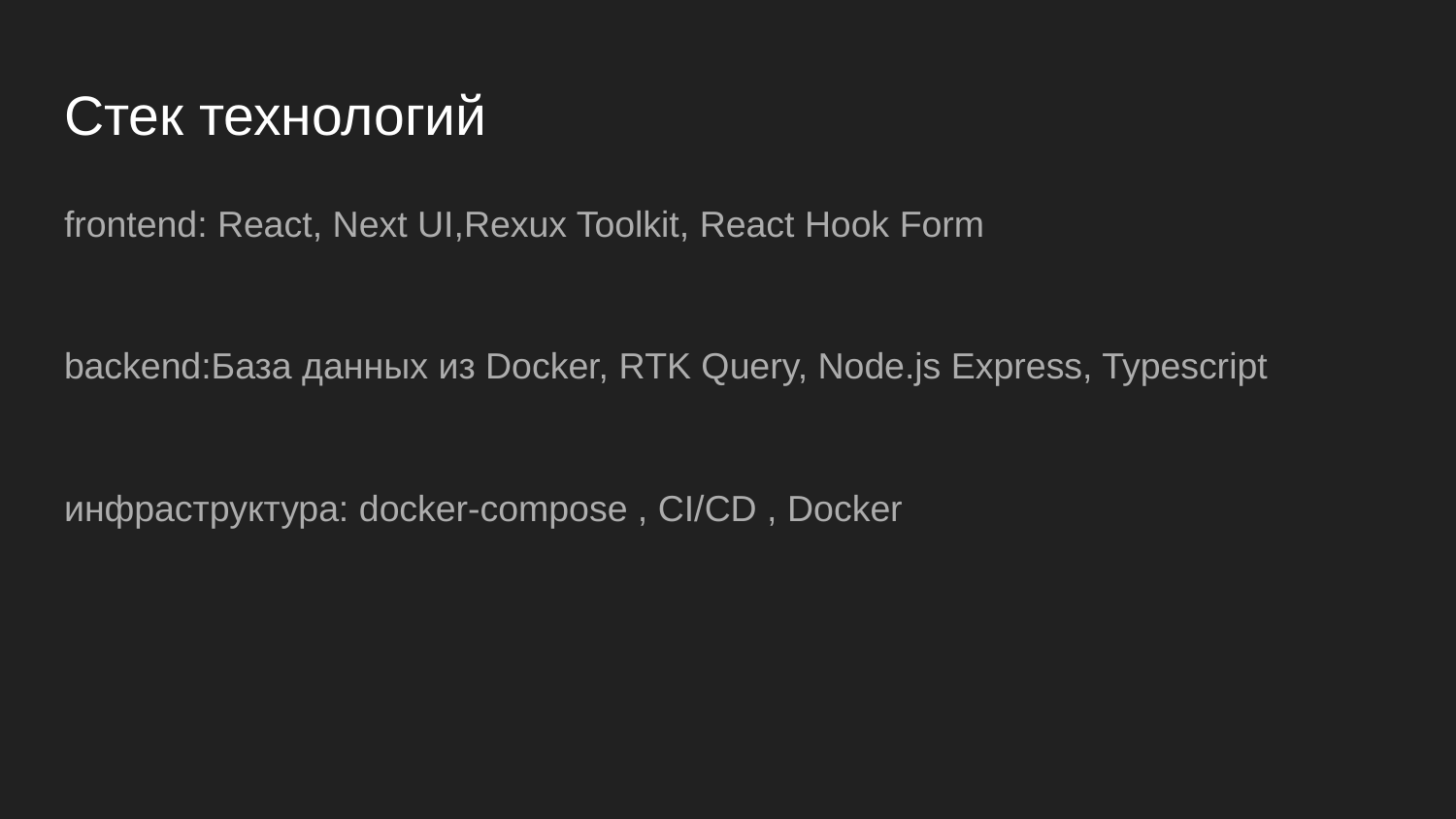

# Стек технологий
frontend: React, Next UI,Rexux Toolkit, React Hook Form

backend:База данных из Docker, RTK Query, Node.js Express, Typescript

инфраструктура: docker-compose , CI/CD , Docker